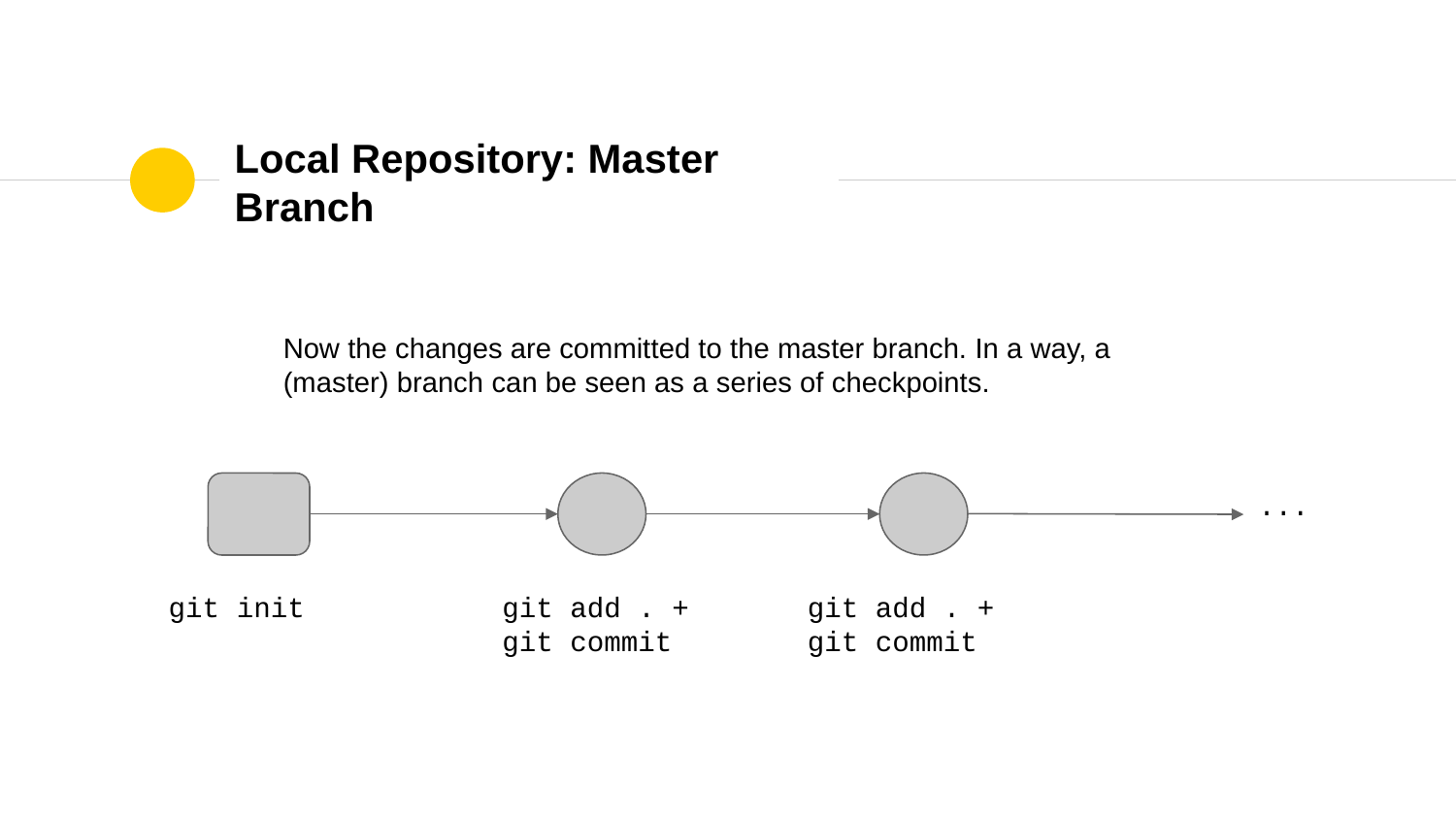

# Local Repository: Master Branch
Now the changes are committed to the master branch. In a way, a (master) branch can be seen as a series of checkpoints.

...
git init
git add . + git commit
git add . + git commit